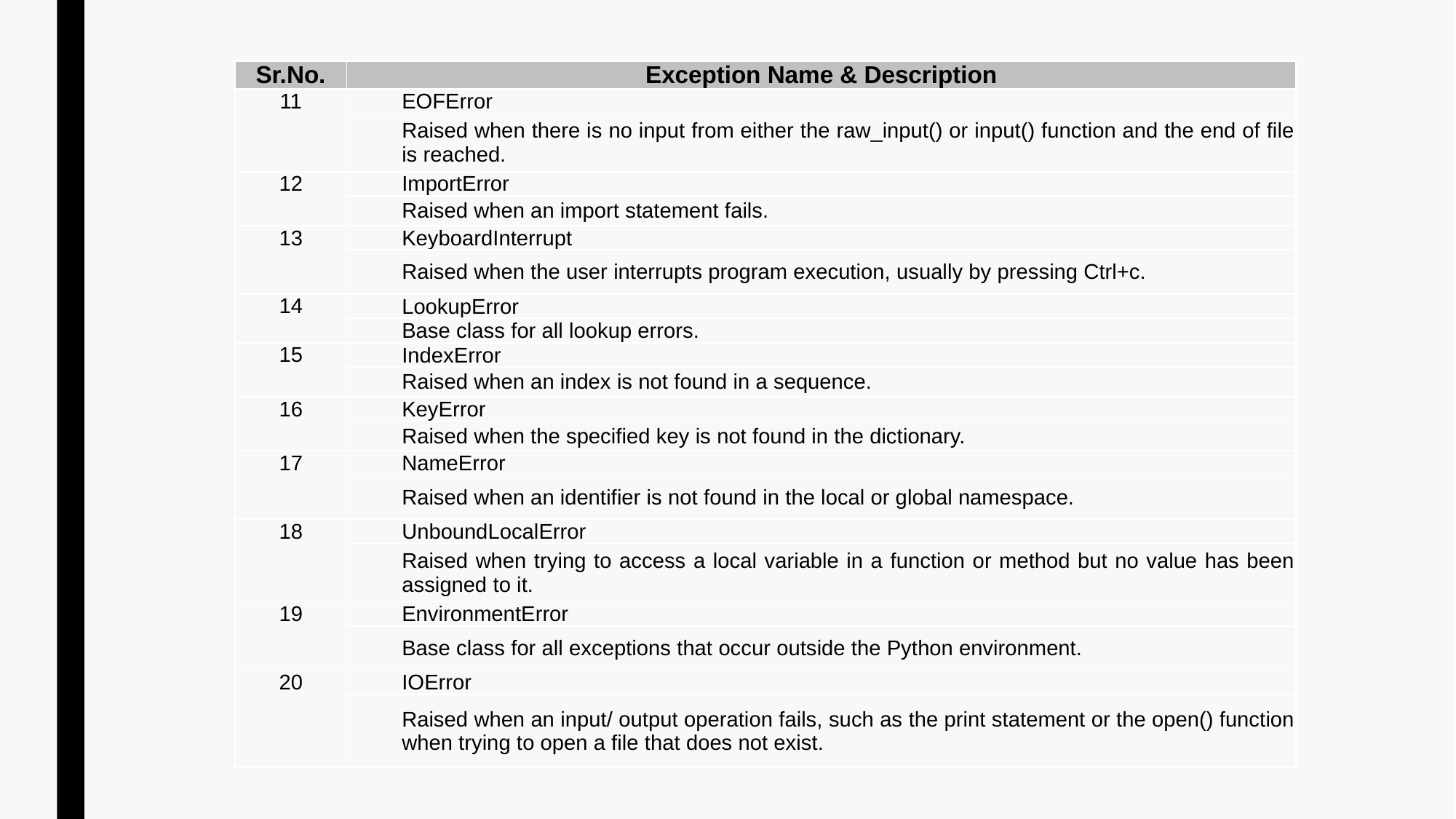

| Sr.No. | Exception Name & Description |
| --- | --- |
| 11 | EOFError |
|  | Raised when there is no input from either the raw\_input() or input() function and the end of file is reached. |
| 12 | ImportError |
|  | Raised when an import statement fails. |
| 13 | KeyboardInterrupt |
|  | Raised when the user interrupts program execution, usually by pressing Ctrl+c. |
| 14 | LookupError |
|  | Base class for all lookup errors. |
| 15 | IndexError |
|  | Raised when an index is not found in a sequence. |
| 16 | KeyError |
|  | Raised when the specified key is not found in the dictionary. |
| 17 | NameError |
|  | Raised when an identifier is not found in the local or global namespace. |
| 18 | UnboundLocalError |
|  | Raised when trying to access a local variable in a function or method but no value has been assigned to it. |
| 19 | EnvironmentError |
|  | Base class for all exceptions that occur outside the Python environment. |
| 20 | IOError |
|  | Raised when an input/ output operation fails, such as the print statement or the open() function when trying to open a file that does not exist. |